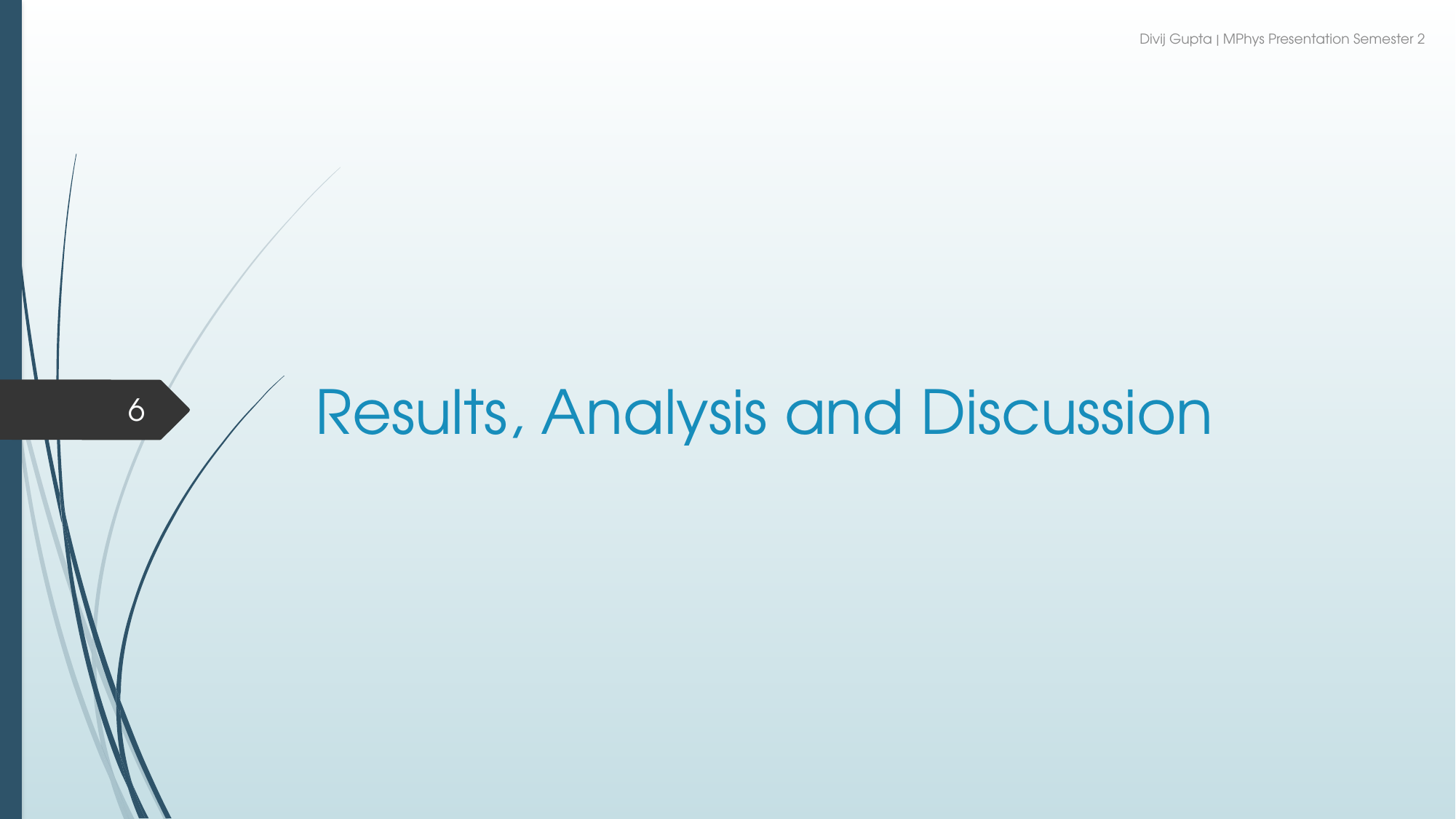

Divij Gupta | MPhys Presentation Semester 2
# Results, Analysis and Discussion
6